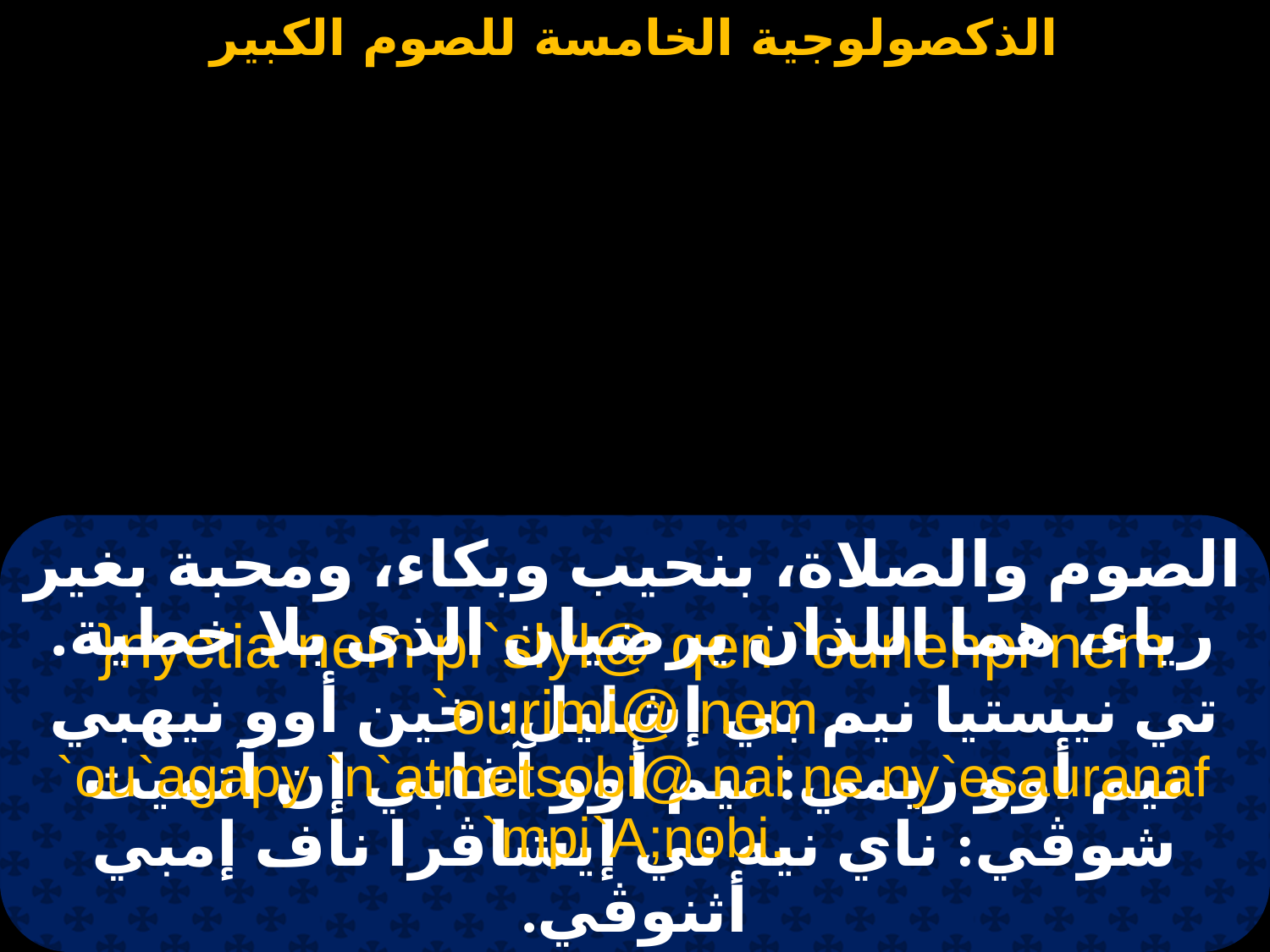

#
الصوم والصلاة، بنحيب وبكاء، ومحبة بغير رياء، هما اللذان يرضيان الذى بلا خطية.
}nyctia nem pi`slyl@ qen `ounehpi nem `ourimi@ nem
`ou`agapy `n`atmetsobi@ nai ne ny`esauranaf `mpi`A;nobi.
تي نيستيا نيم بي إشليل: خين أوو نيهبي نيم أوو ريمي: نيم أوو آغابي إن آتميت شوڤي: ناي نيه ني إيشاڤرا ناف إمبي أثنوڤي.